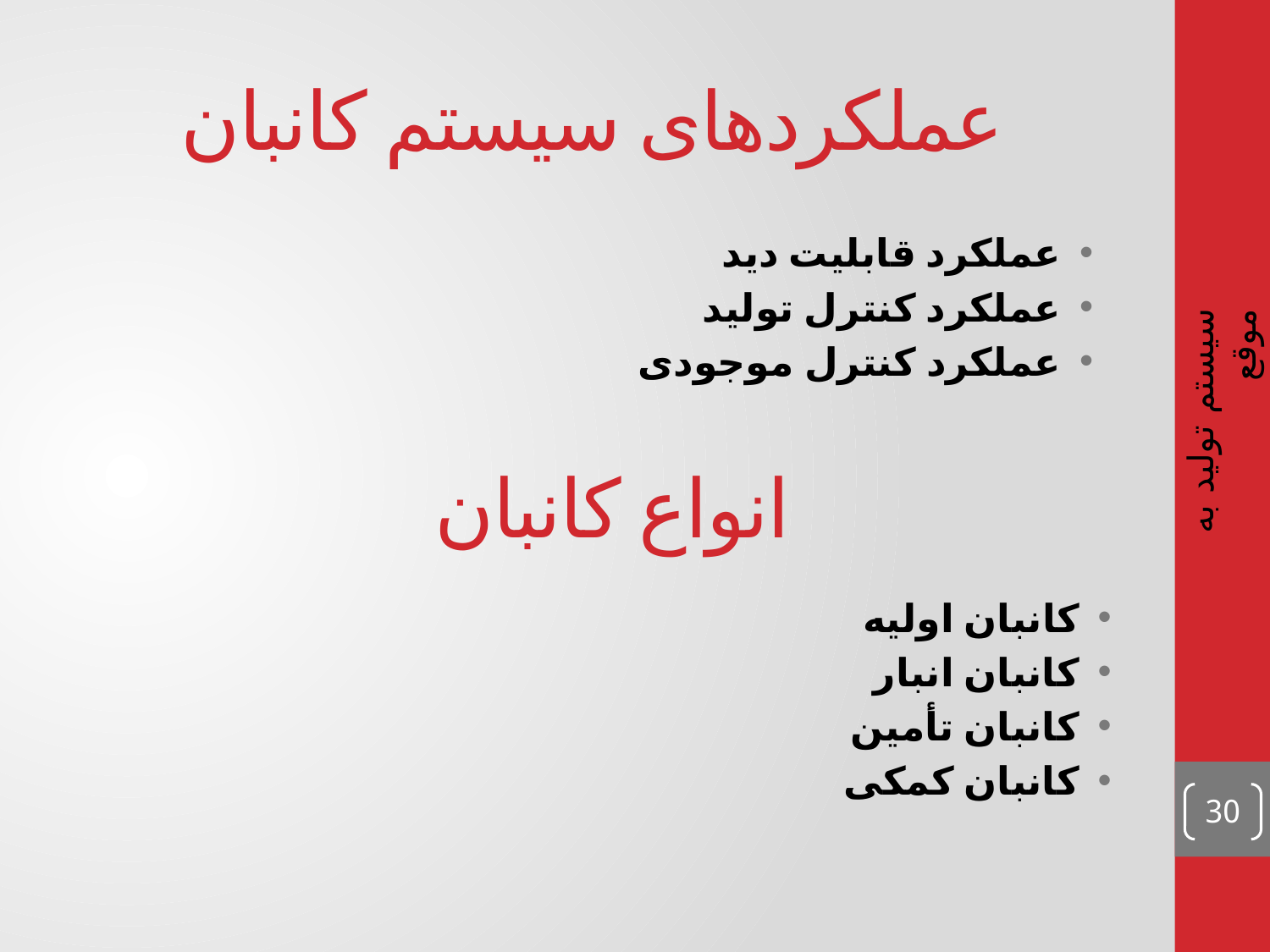

# عملکردهای سیستم کانبان
عملکرد قابلیت دید
عملکرد کنترل تولید
عملکرد کنترل موجودی
انواع کانبان
سیستم تولید به موقع
کانبان اولیه
کانبان انبار
کانبان تأمین
کانبان کمکی
30